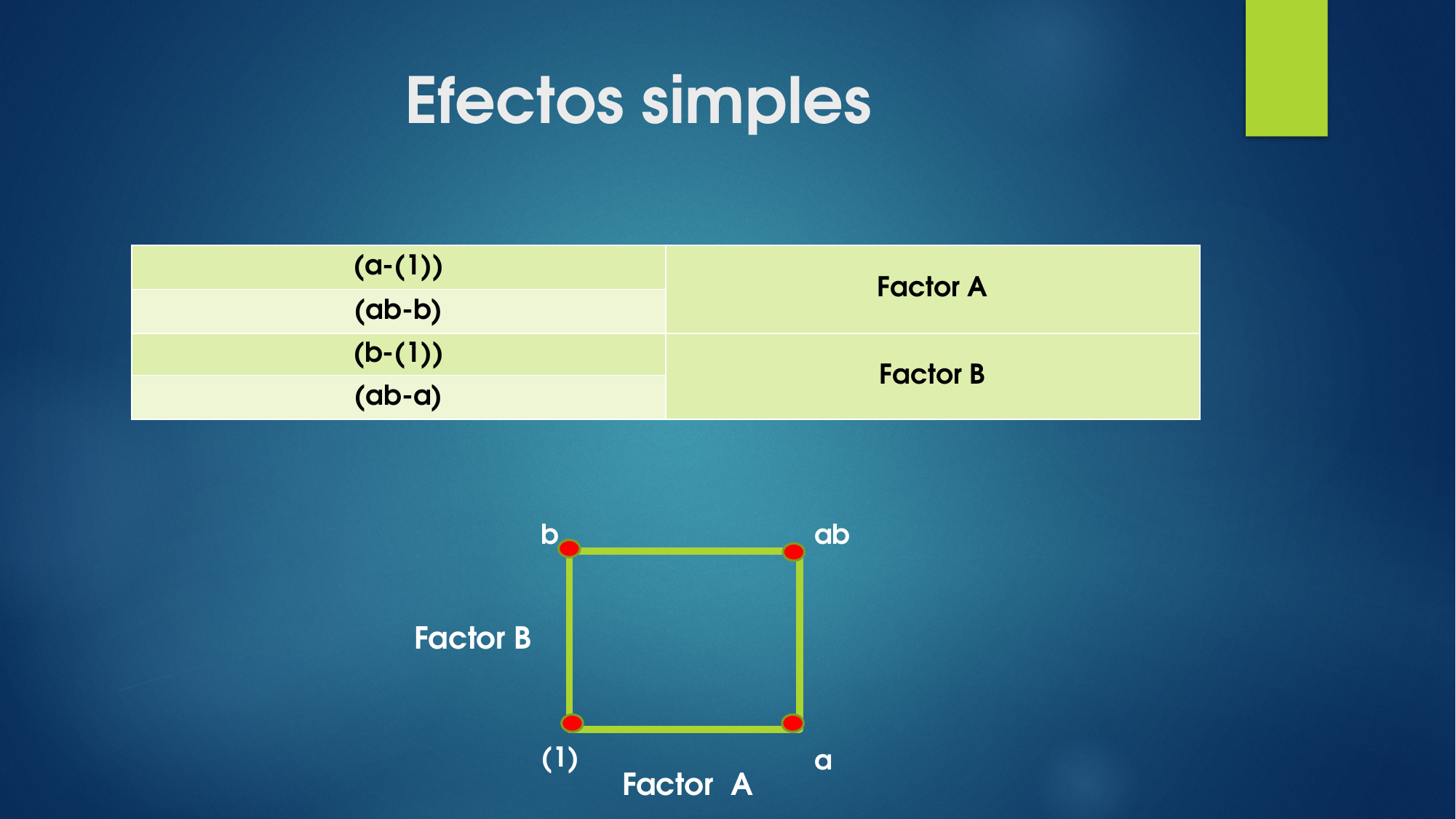

# Efectos simples
| (a-(1)) | Factor A |
| --- | --- |
| (ab-b) |  |
| (b-(1)) | Factor B |
| (ab-a) |  |

b
ab

Factor B

(1)
a
Factor  A